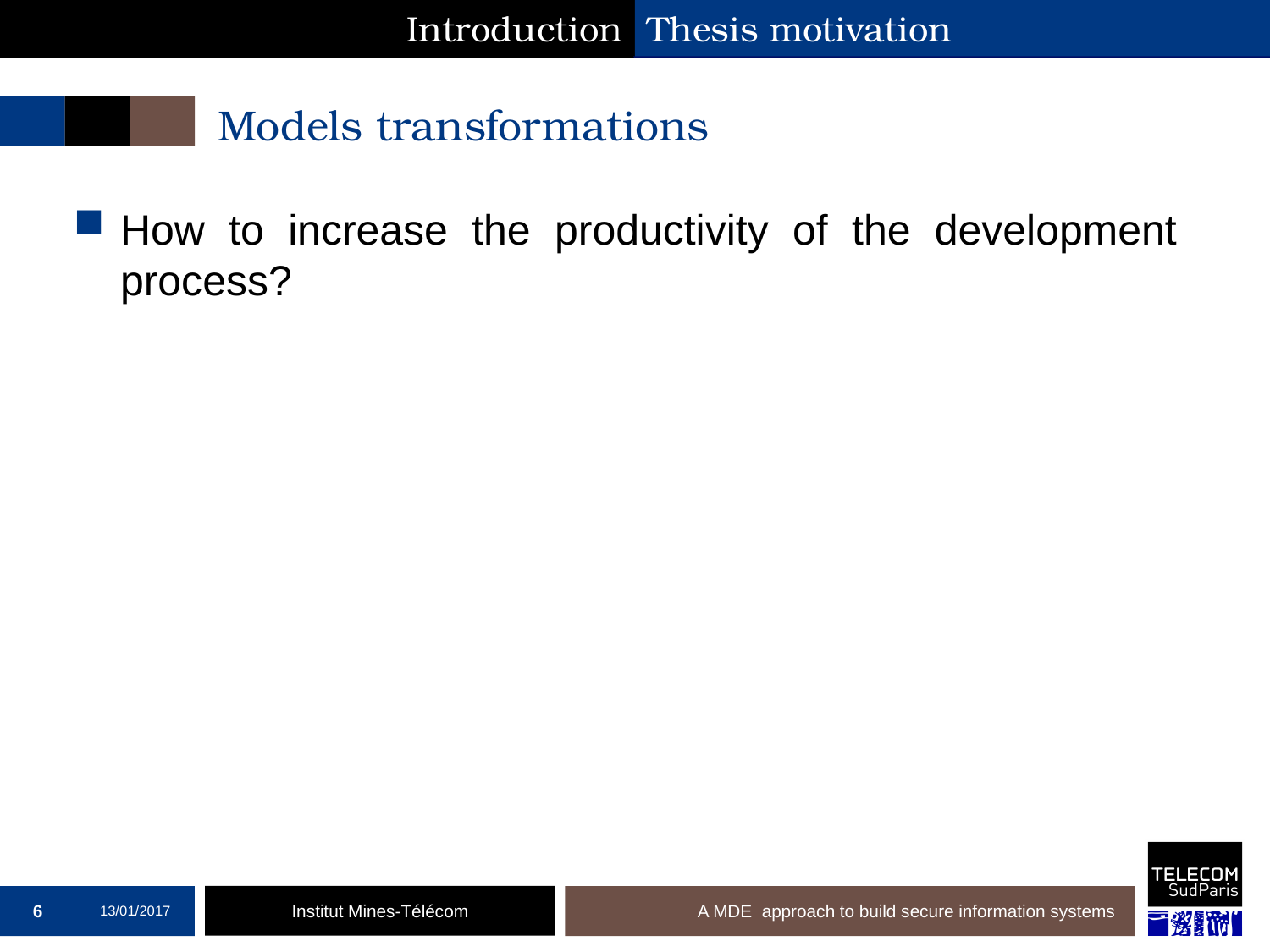

Introduction
Thesis motivation
# Models transformations
How to increase the productivity of the development process?
6
13/01/2017
A MDE  approach to build secure information systems